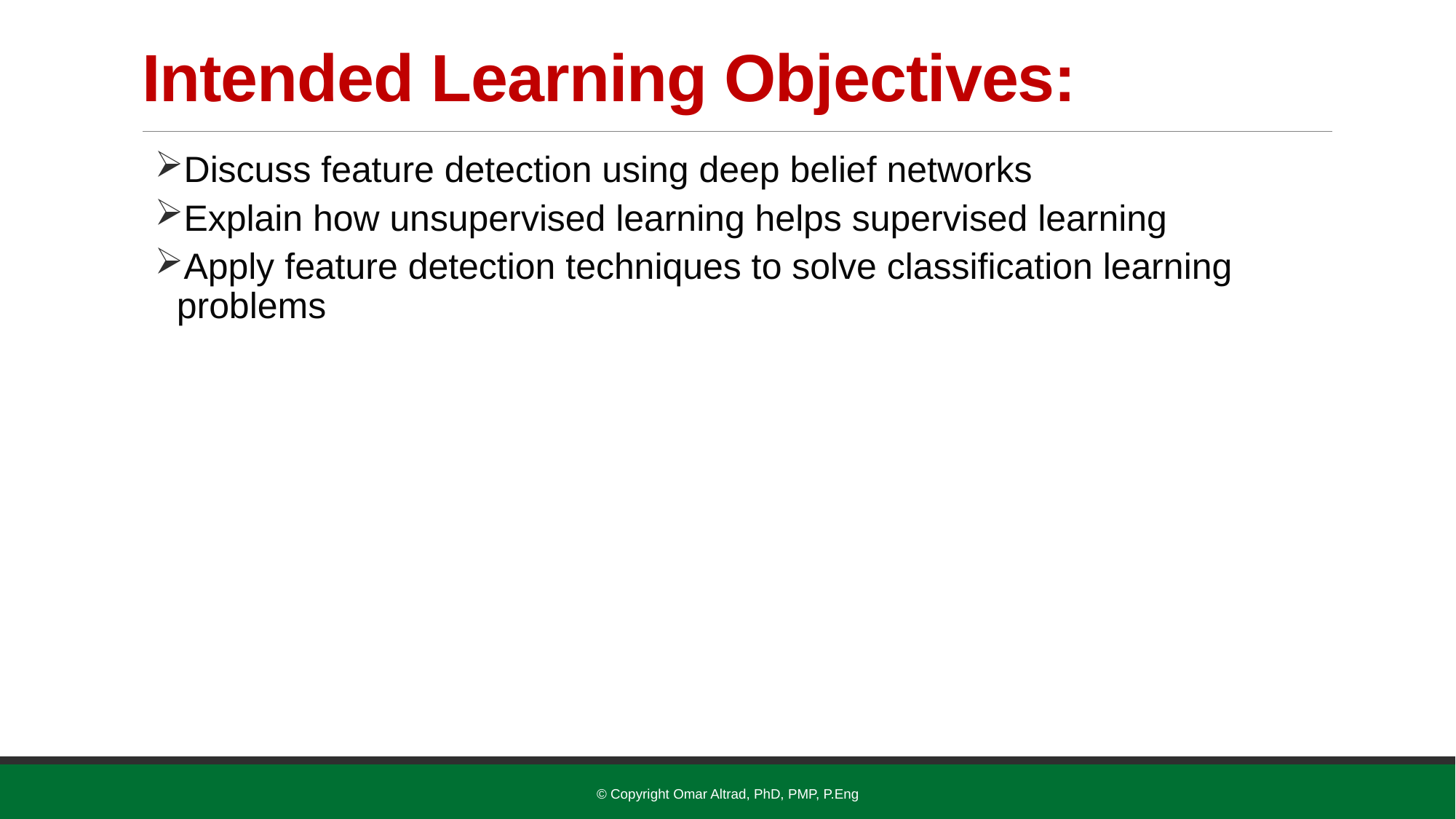

# Intended Learning Objectives:
Discuss feature detection using deep belief networks
Explain how unsupervised learning helps supervised learning
Apply feature detection techniques to solve classification learning problems

© Copyright Omar Altrad, PhD, PMP, P.Eng